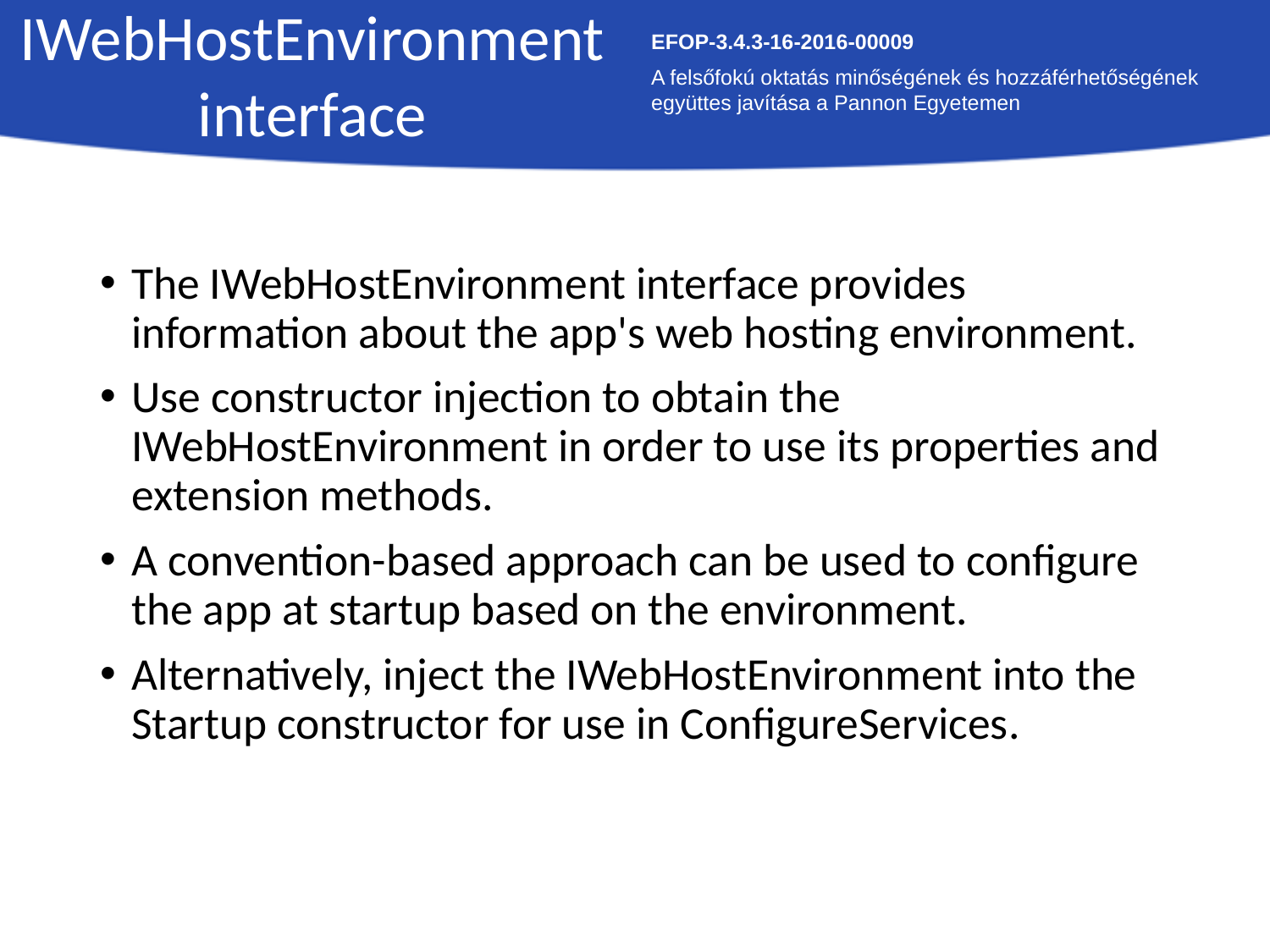

IWebHostEnvironment interface
EFOP-3.4.3-16-2016-00009
A felsőfokú oktatás minőségének és hozzáférhetőségének együttes javítása a Pannon Egyetemen
The IWebHostEnvironment interface provides information about the app's web hosting environment.
Use constructor injection to obtain the IWebHostEnvironment in order to use its properties and extension methods.
A convention-based approach can be used to configure the app at startup based on the environment.
Alternatively, inject the IWebHostEnvironment into the Startup constructor for use in ConfigureServices.